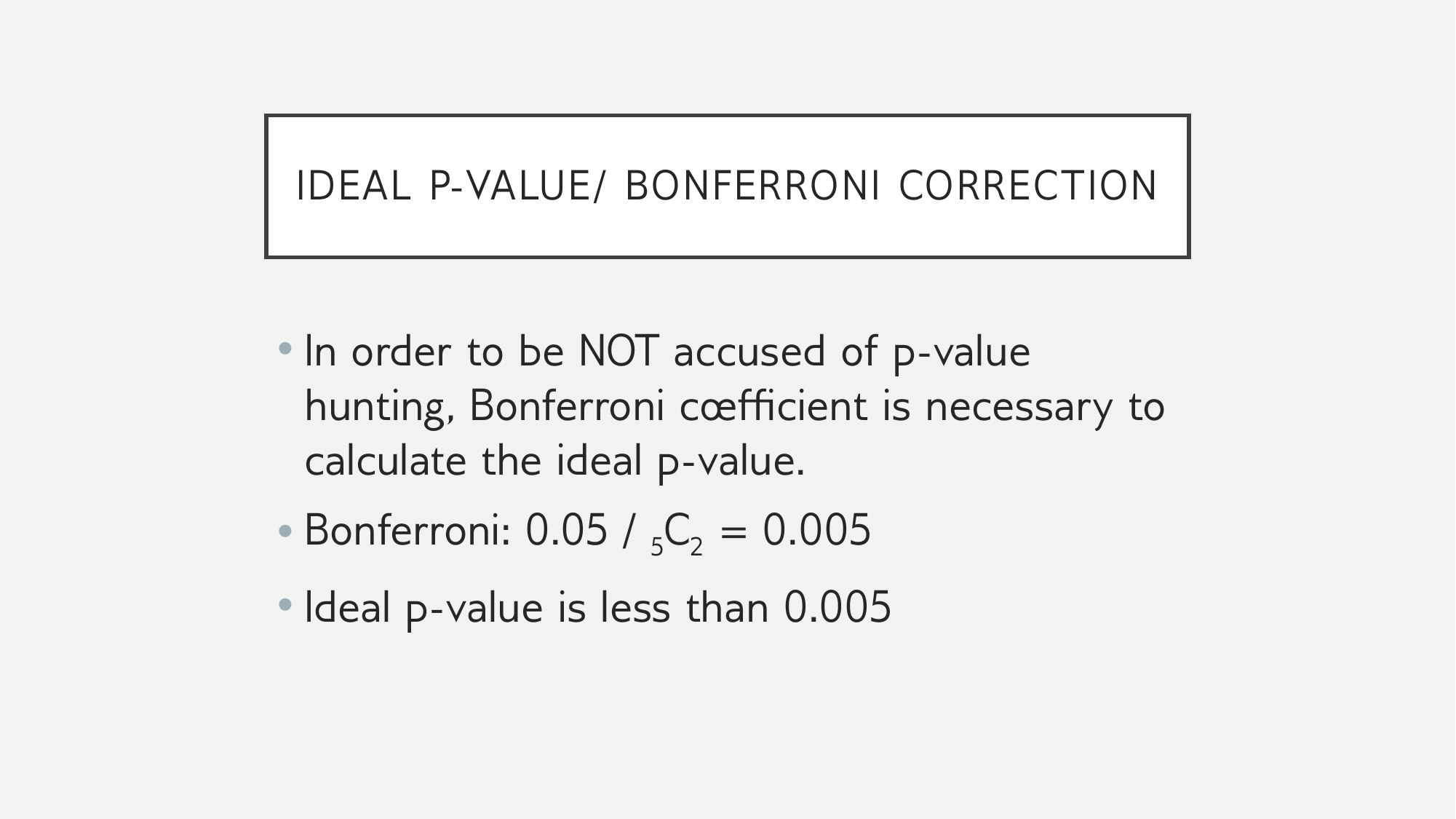

# Ideal P-value/ Bonferroni Correction
In order to be NOT accused of p-value hunting, Bonferroni coefficient is necessary to calculate the ideal p-value.
Bonferroni: 0.05 / 5C2  = 0.005
Ideal p-value is less than 0.005